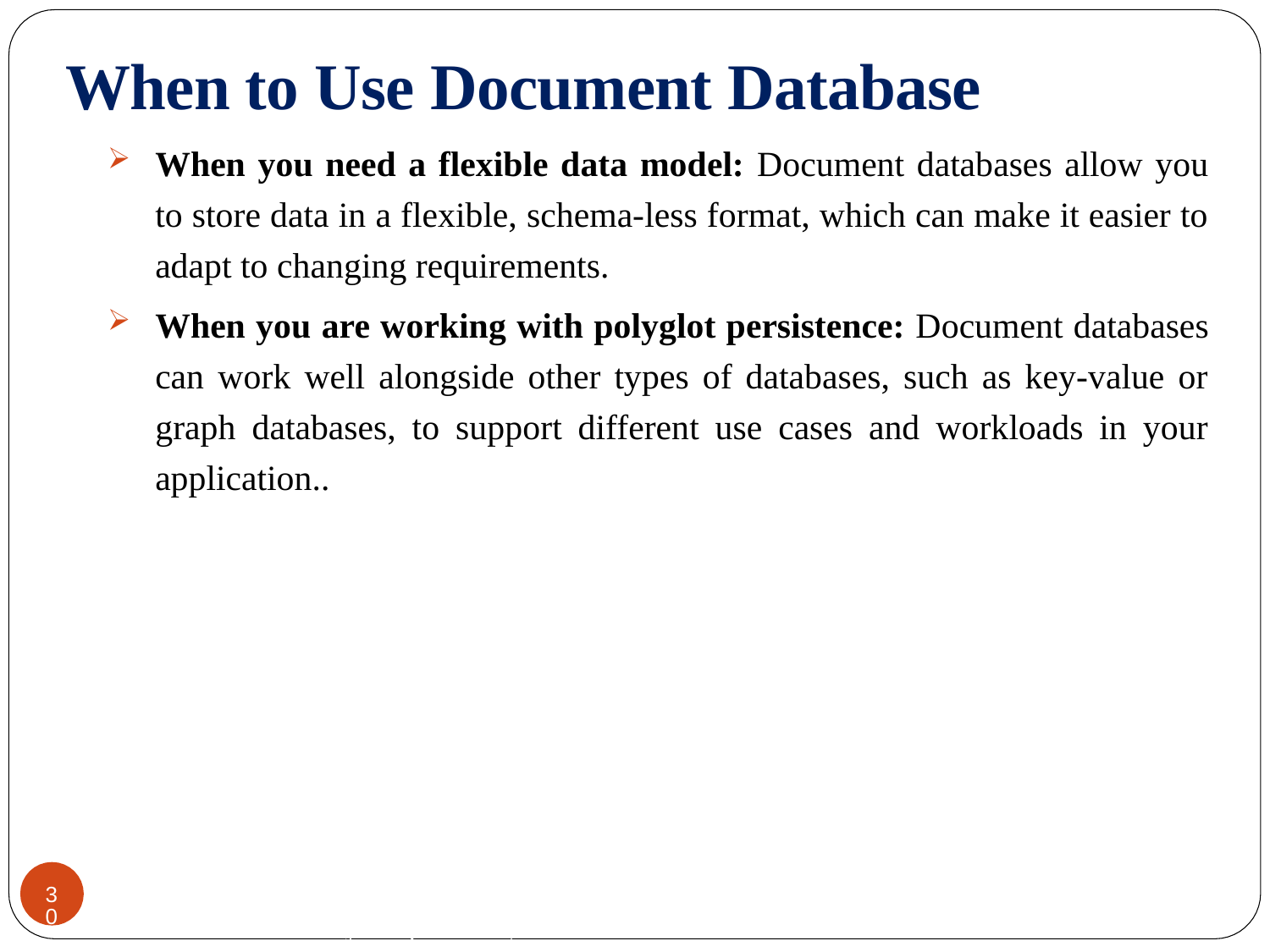

# When to Use Document Database
When you need a flexible data model: Document databases allow you to store data in a flexible, schema-less format, which can make it easier to adapt to changing requirements.
When you are working with polyglot persistence: Document databases can work well alongside other types of databases, such as key-value or graph databases, to support different use cases and workloads in your application..

30
CREDITS: Jimmy Lin (University of Maryland)